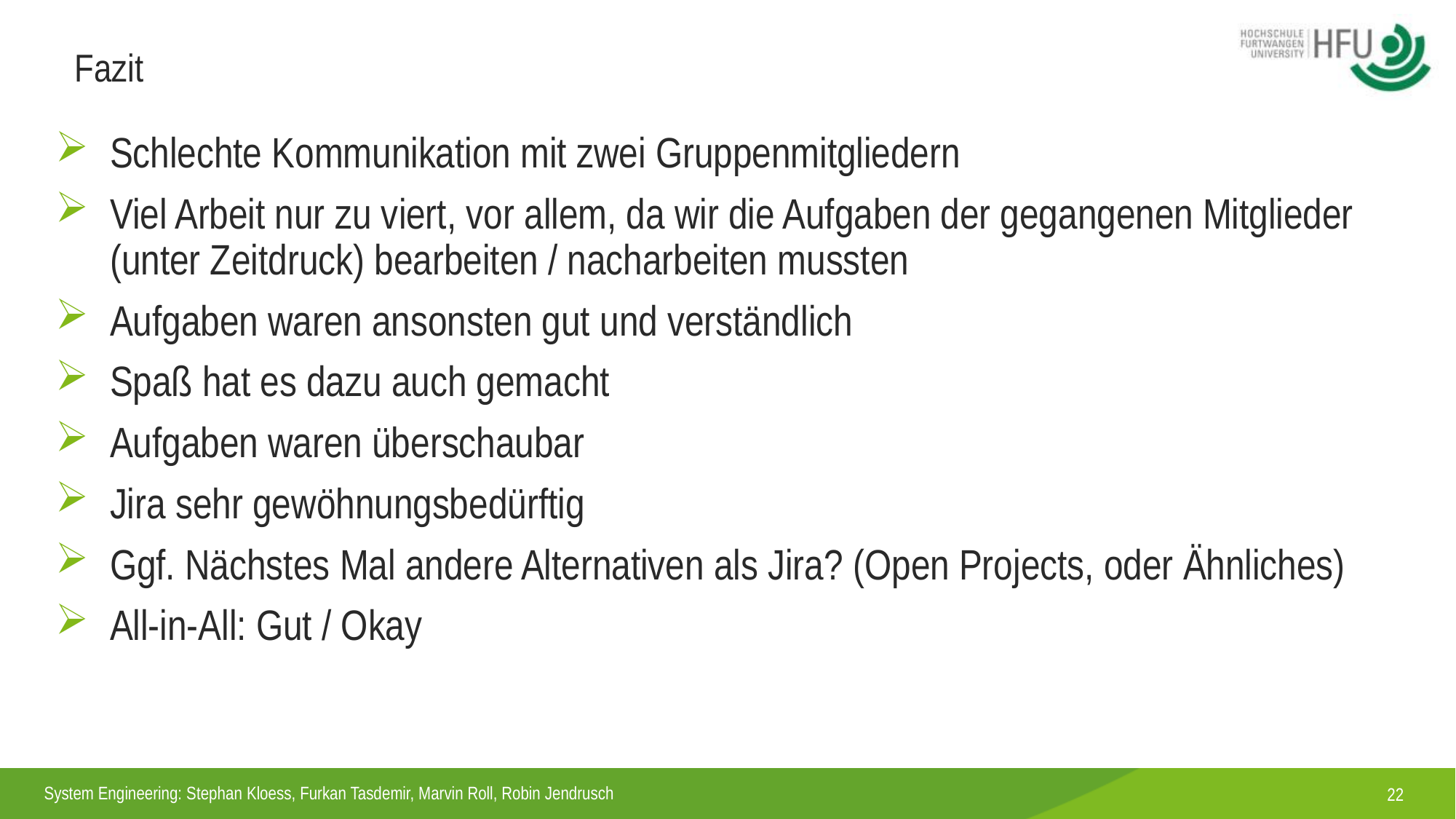

# Fazit
Schlechte Kommunikation mit zwei Gruppenmitgliedern
Viel Arbeit nur zu viert, vor allem, da wir die Aufgaben der gegangenen Mitglieder (unter Zeitdruck) bearbeiten / nacharbeiten mussten
Aufgaben waren ansonsten gut und verständlich
Spaß hat es dazu auch gemacht
Aufgaben waren überschaubar
Jira sehr gewöhnungsbedürftig
Ggf. Nächstes Mal andere Alternativen als Jira? (Open Projects, oder Ähnliches)
All-in-All: Gut / Okay

22
System Engineering: Stephan Kloess, Furkan Tasdemir, Marvin Roll, Robin Jendrusch